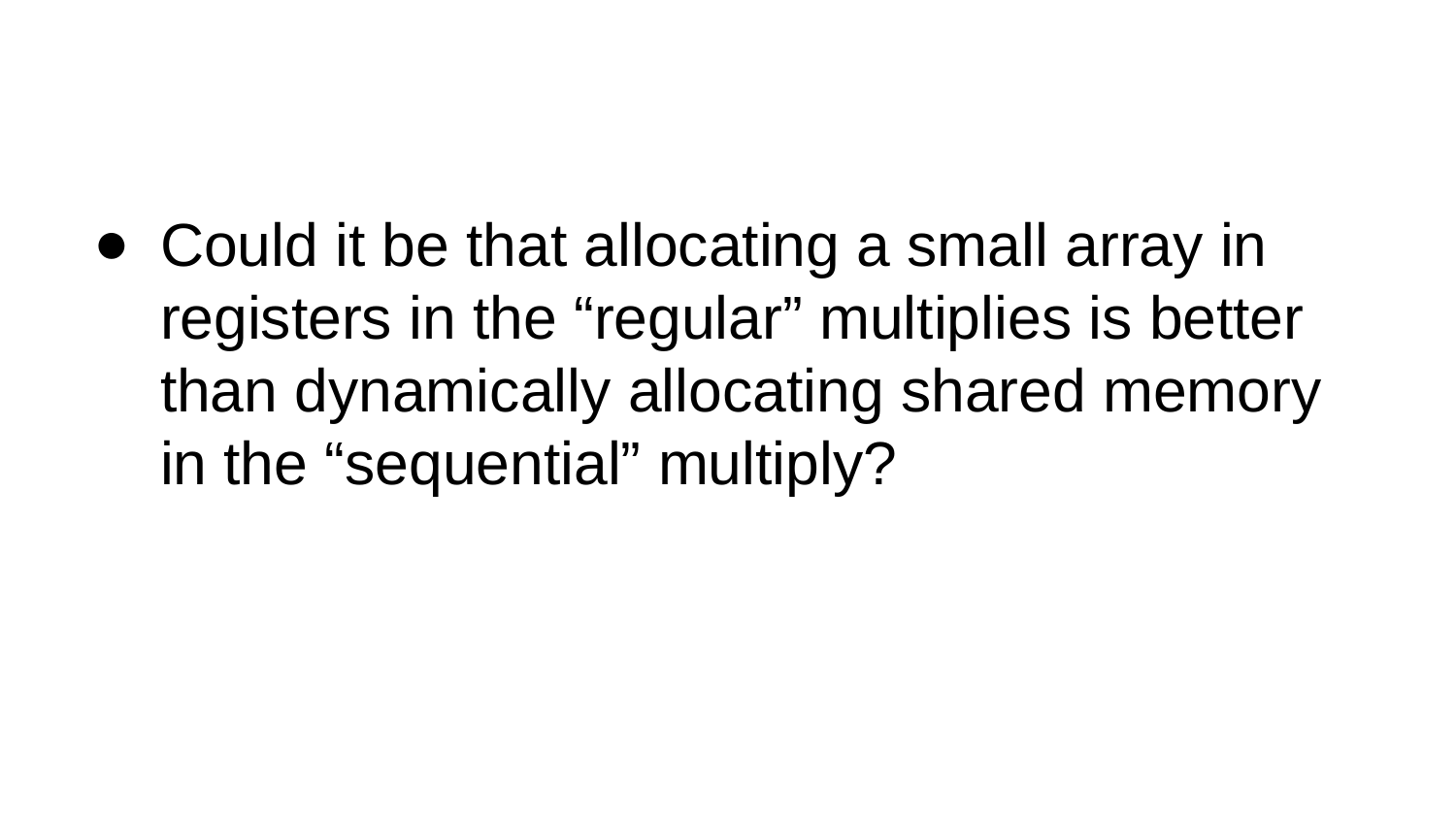

Could it be that allocating a small array in registers in the “regular” multiplies is better than dynamically allocating shared memory in the “sequential” multiply?